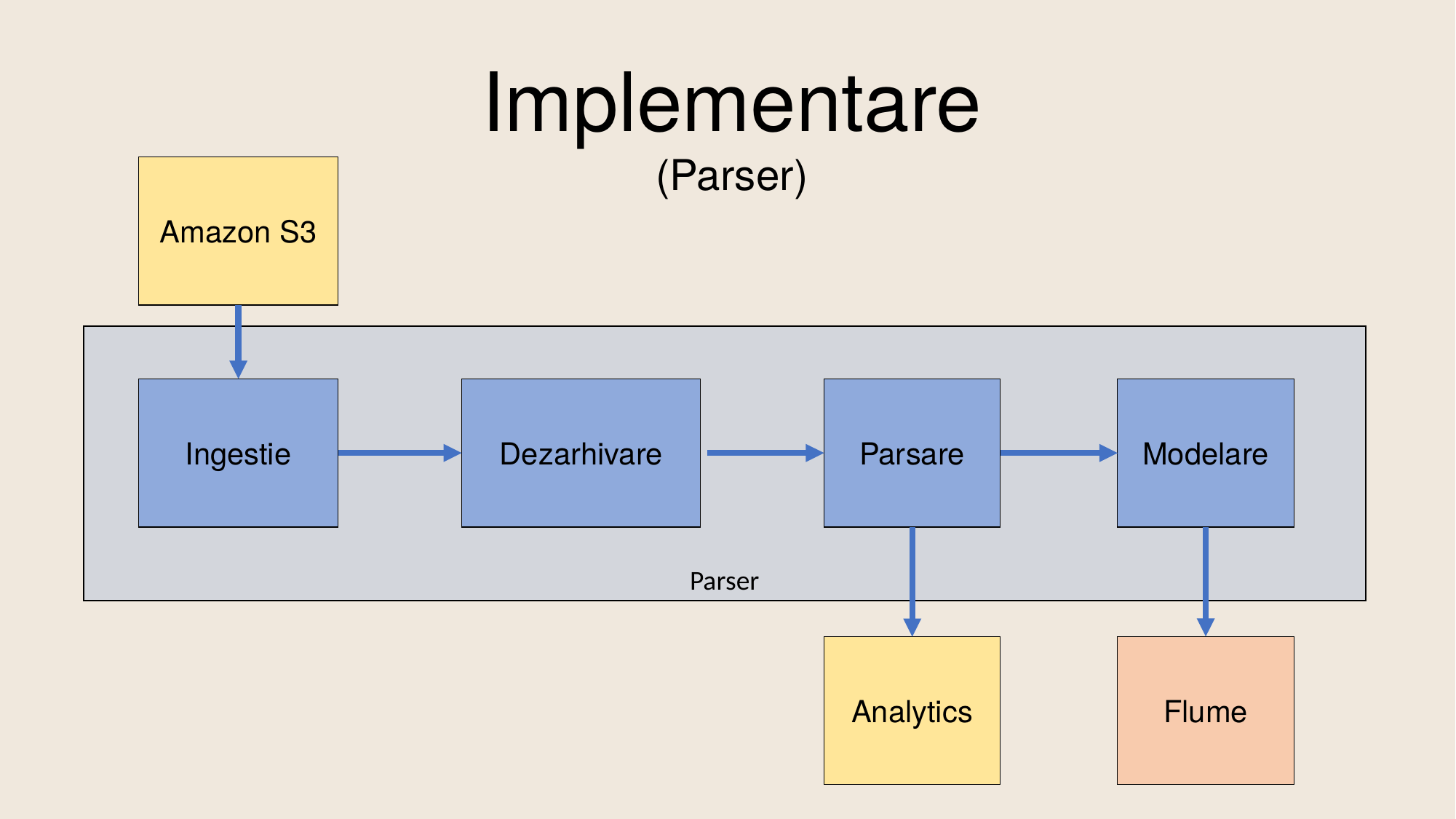

Implementare
(Parser)
Amazon S3
Parser
Modelare
Dezarhivare
Parsare
Ingestie
Analytics
Flume